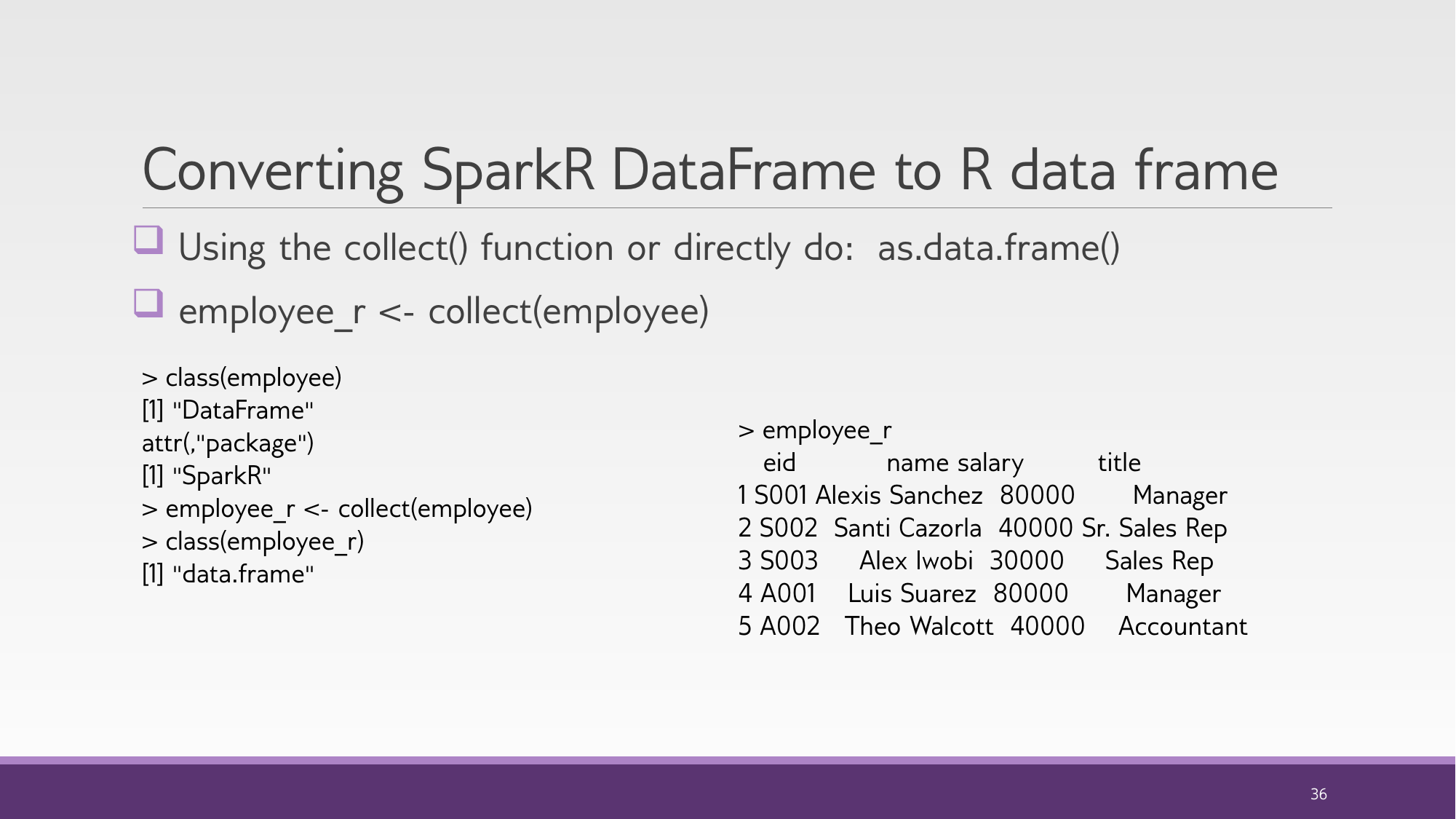

# Converting SparkR DataFrame to R data frame
 Using the collect() function or directly do:  as.data.frame()
 employee_r <- collect(employee)

> class(employee)
[1] "DataFrame"
attr(,"package")
[1] "SparkR"
> employee_r <- collect(employee)
> class(employee_r)
[1] "data.frame"
> employee_r
   eid           name salary         title
1 S001 Alexis Sanchez  80000       Manager
2 S002  Santi Cazorla  40000 Sr. Sales Rep
3 S003     Alex Iwobi  30000     Sales Rep
4 A001    Luis Suarez  80000       Manager
5 A002   Theo Walcott  40000    Accountant
36